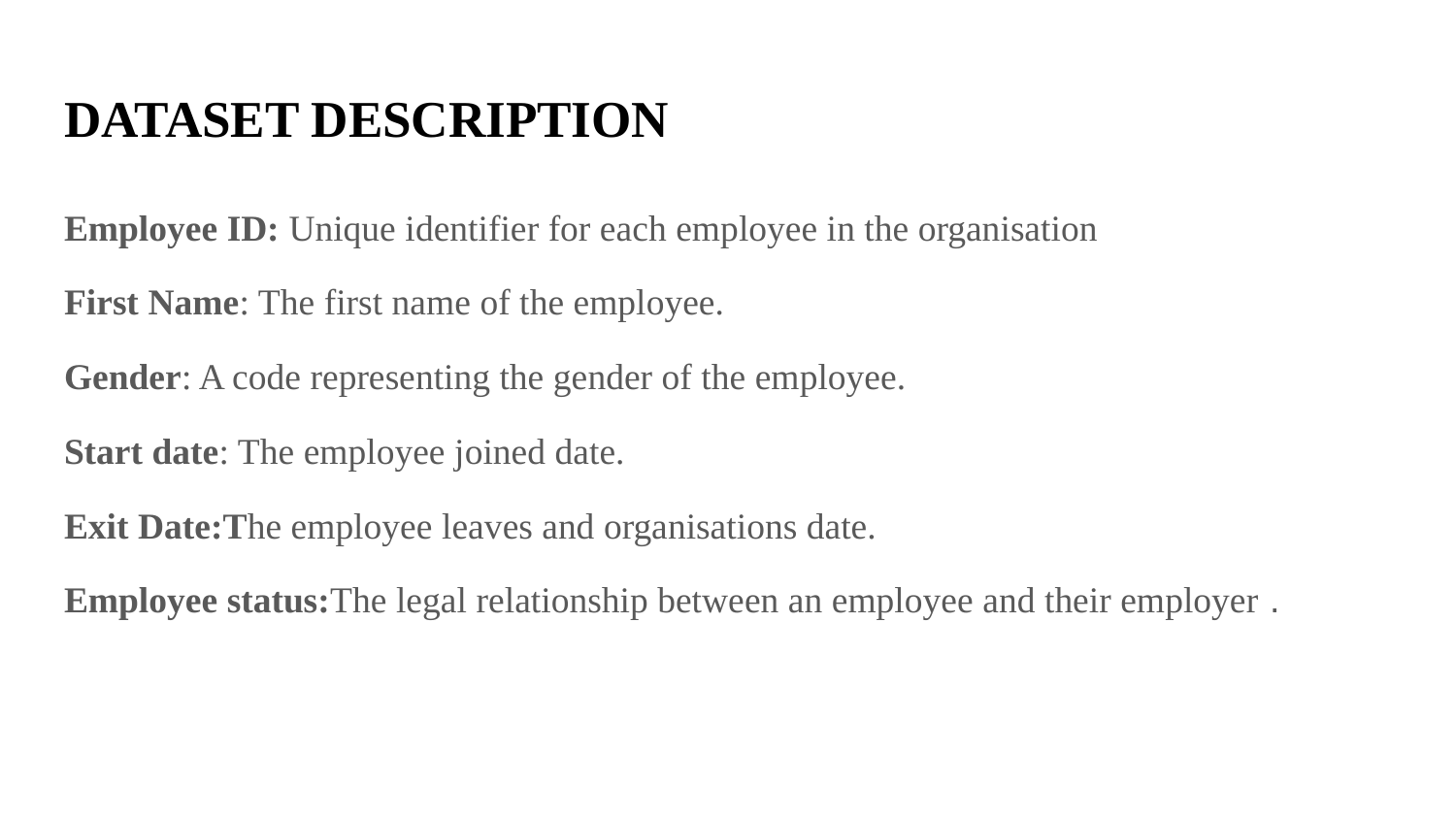

# DATASET DESCRIPTION
Employee ID: Unique identifier for each employee in the organisation
First Name: The first name of the employee.
Gender: A code representing the gender of the employee.
Start date: The employee joined date.
Exit Date:The employee leaves and organisations date.
Employee status:The legal relationship between an employee and their employer .